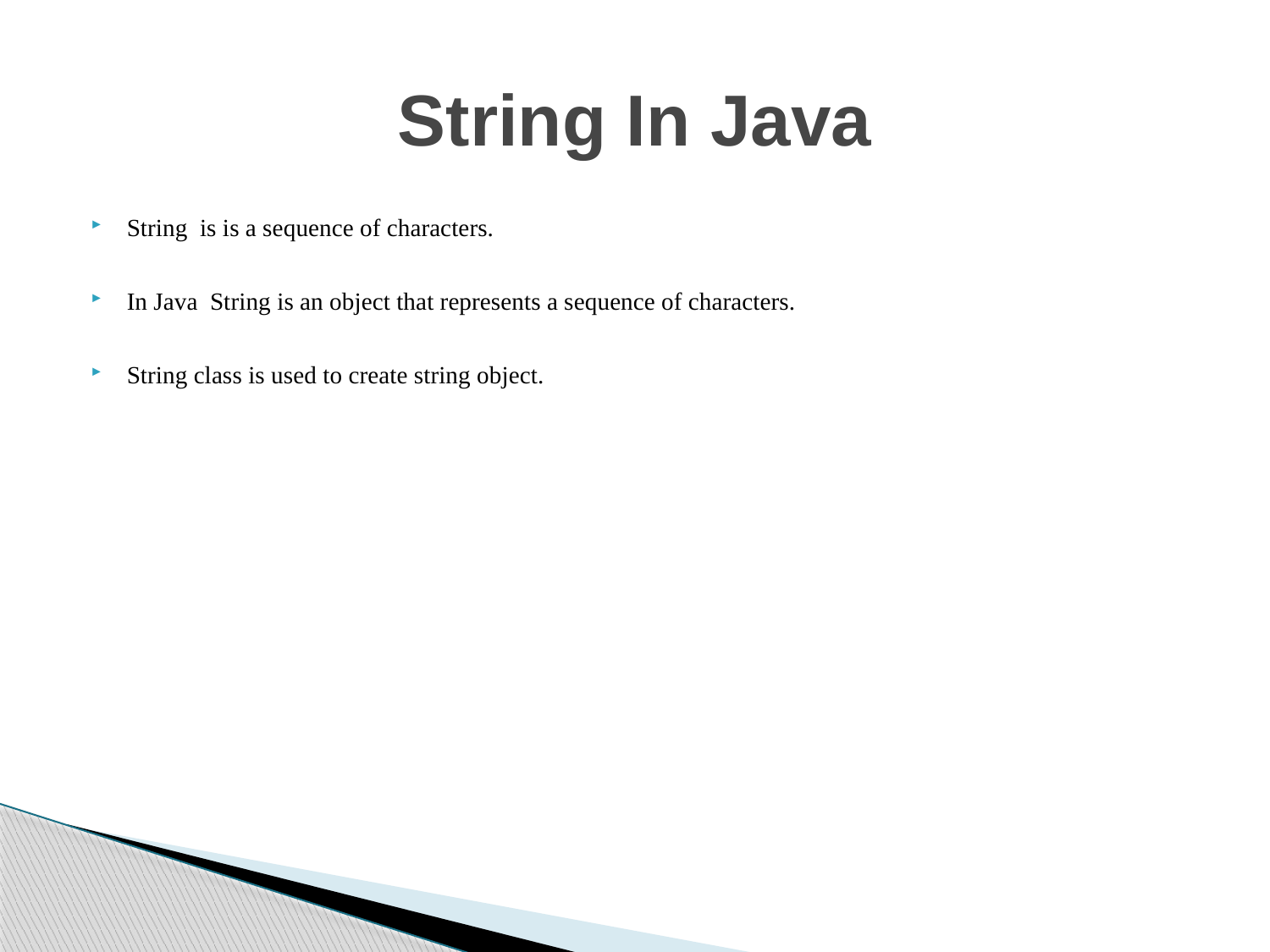

# String In Java
String  is is a sequence of characters.

In Java  String is an object that represents a sequence of characters.

String class is used to create string object.